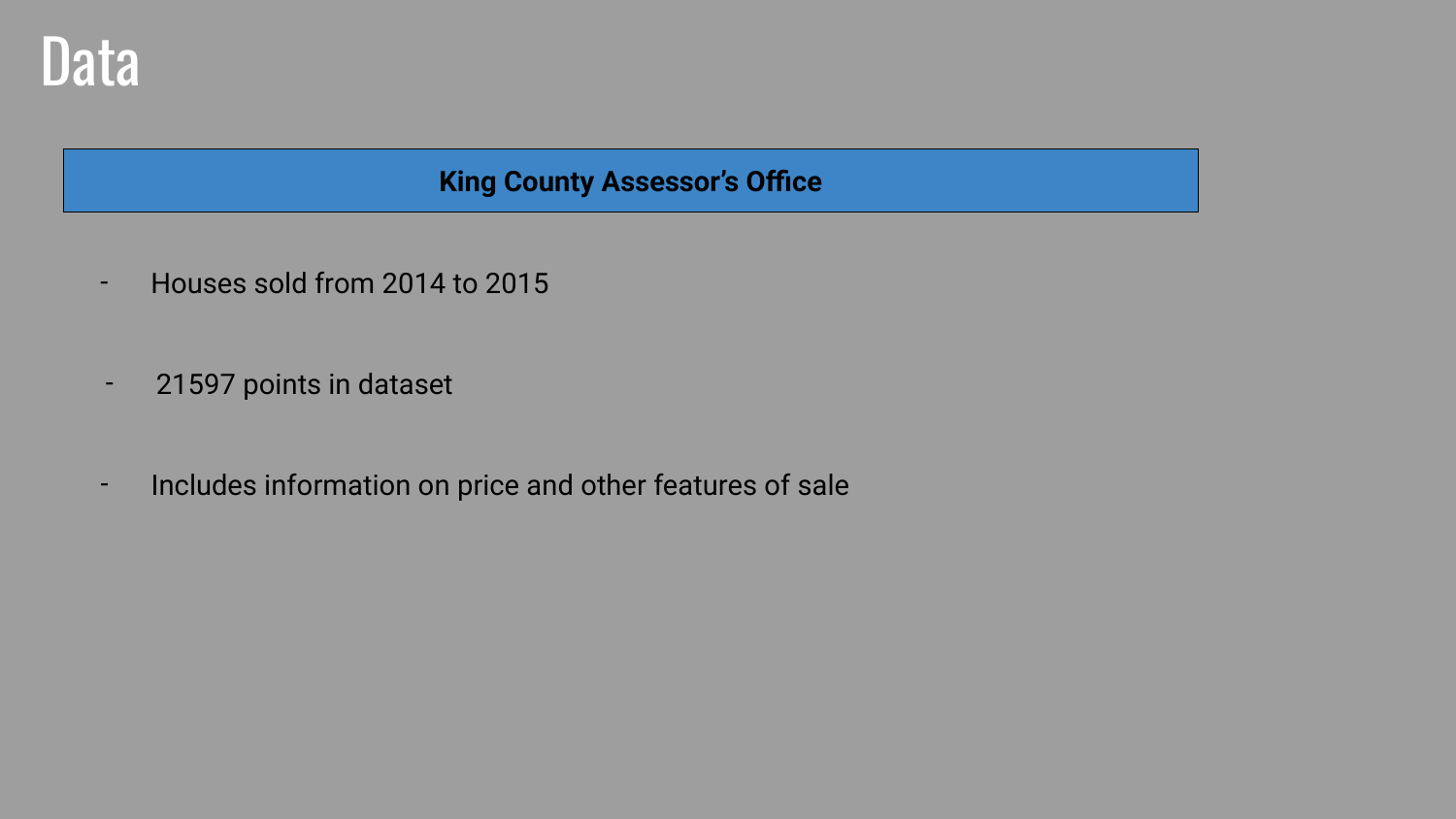

# Data
King County Assessor’s Office
Houses sold from 2014 to 2015
21597 points in dataset
Includes information on price and other features of sale